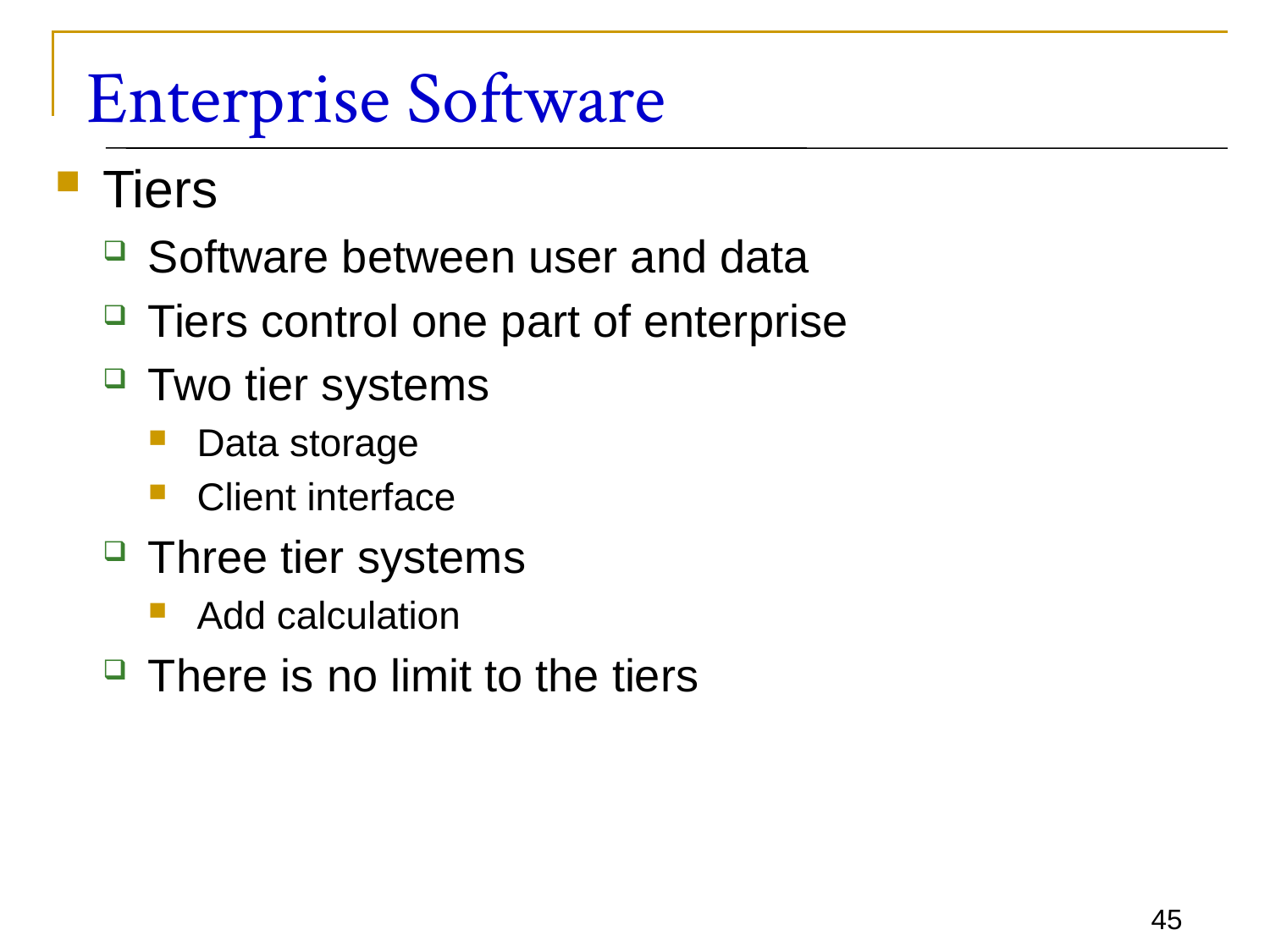

# Enterprise Software
Tiers
Software between user and data
Tiers control one part of enterprise
Two tier systems
Data storage
Client interface
Three tier systems
Add calculation
There is no limit to the tiers